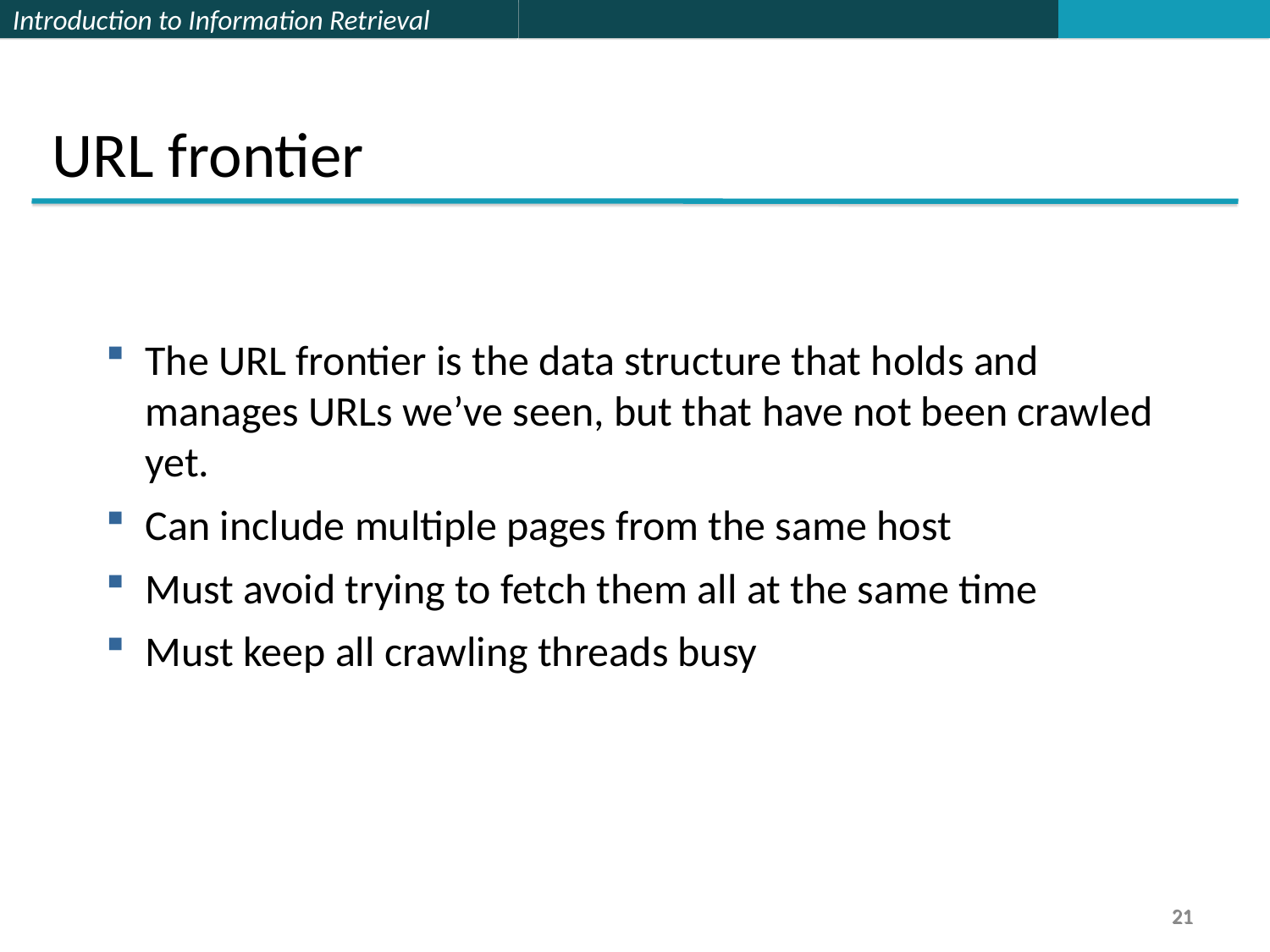

URL frontier
The URL frontier is the data structure that holds and manages URLs we’ve seen, but that have not been crawled yet.
Can include multiple pages from the same host
Must avoid trying to fetch them all at the same time
Must keep all crawling threads busy

21
21